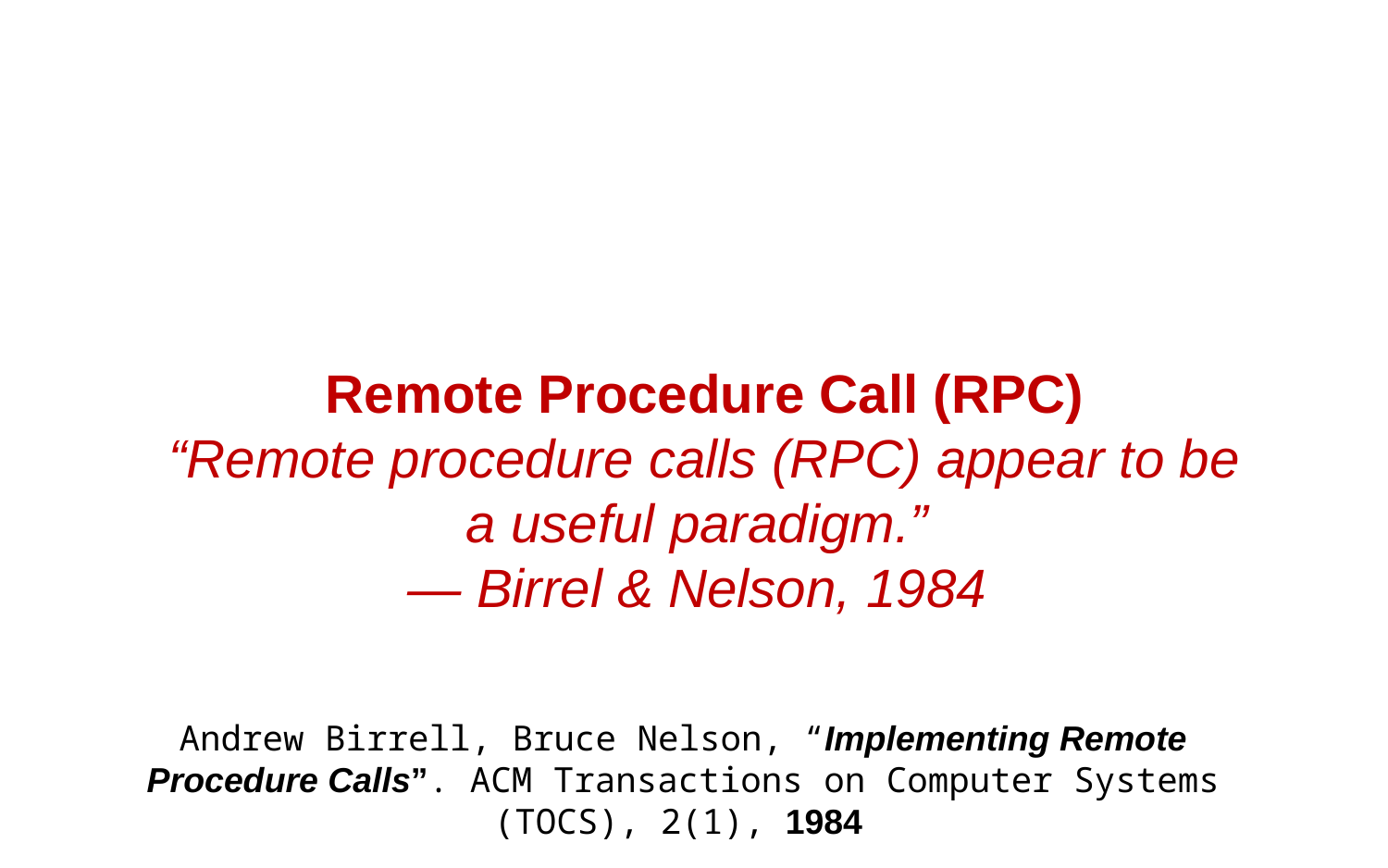

#
Remote Procedure Call (RPC)
“Remote procedure calls (RPC) appear to be a useful paradigm.”
— Birrel & Nelson, 1984

Andrew Birrell, Bruce Nelson, “Implementing Remote Procedure Calls”. ACM Transactions on Computer Systems (TOCS), 2(1), 1984